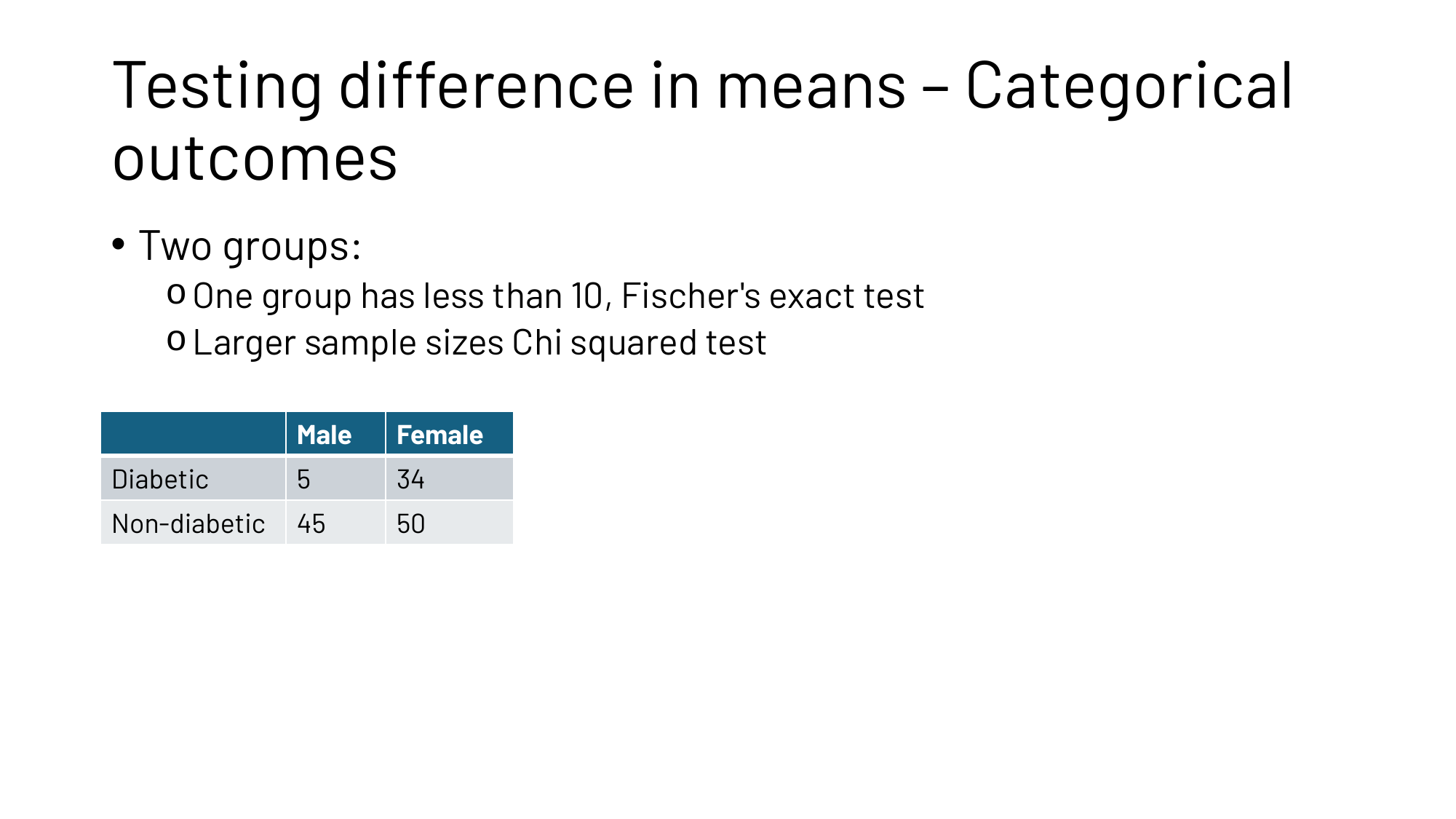

# Testing difference in means – Categorical outcomes
Two groups:
One group has less than 10, Fischer's exact test
Larger sample sizes Chi squared test

|  | Male | Female |
| --- | --- | --- |
| Diabetic | 5 | 34 |
| Non-diabetic | 45 | 50 |